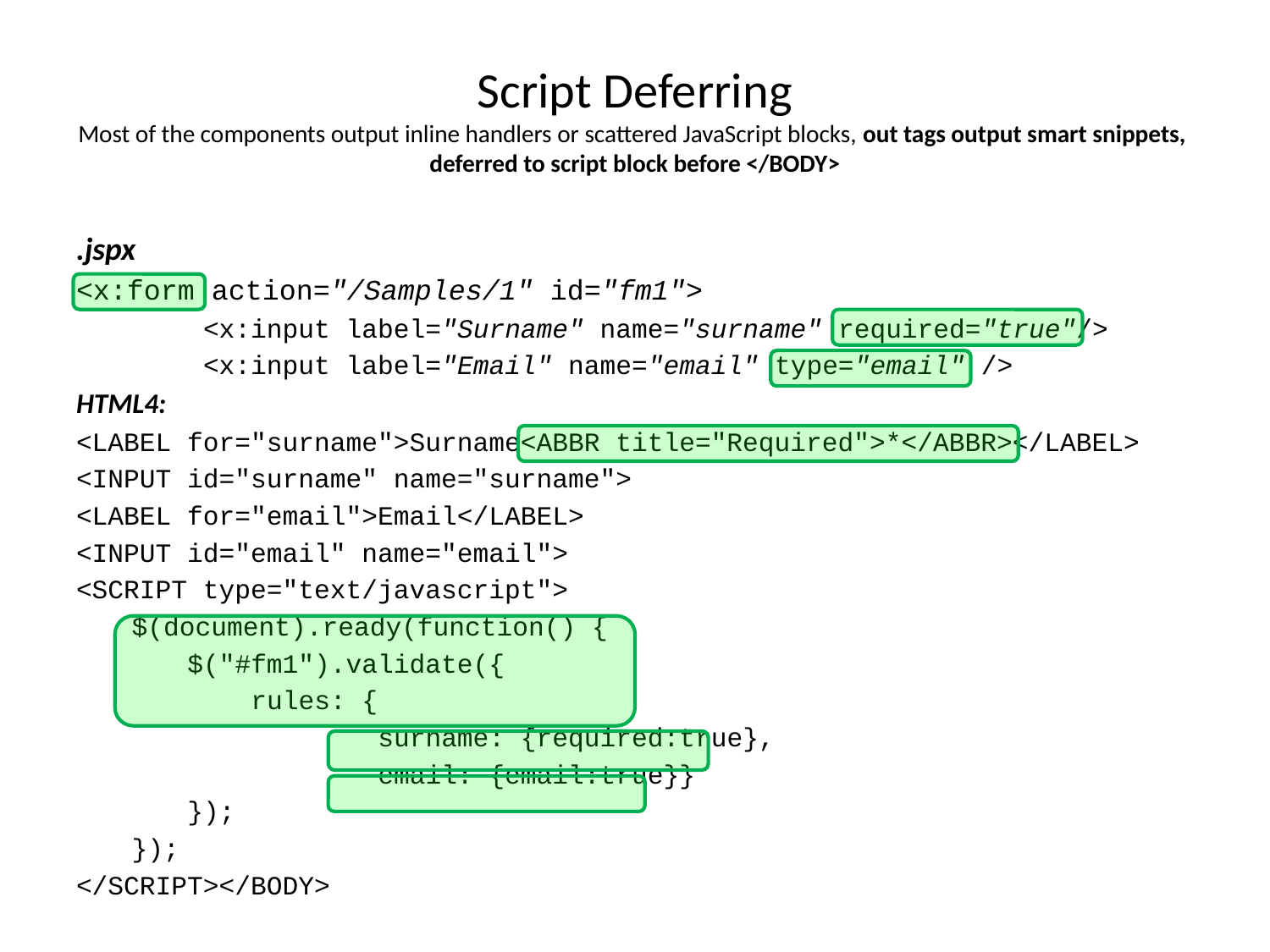

# Script Deferring Most of the components output inline handlers or scattered JavaScript blocks, out tags output smart snippets, deferred to script block before </BODY>
.jspx
<x:form action="/Samples/1" id="fm1">
	<x:input label="Surname" name="surname" required="true"/>
	<x:input label="Email" name="email" type="email" />
HTML4:
<LABEL for="surname">Surname<ABBR title="Required">*</ABBR></LABEL>
<INPUT id="surname" name="surname">
<LABEL for="email">Email</LABEL>
<INPUT id="email" name="email">
<SCRIPT type="text/javascript">
$(document).ready(function() {
$("#fm1").validate({
rules: {
	surname: {required:true},
	email: {email:true}}
});
});
</SCRIPT></BODY>